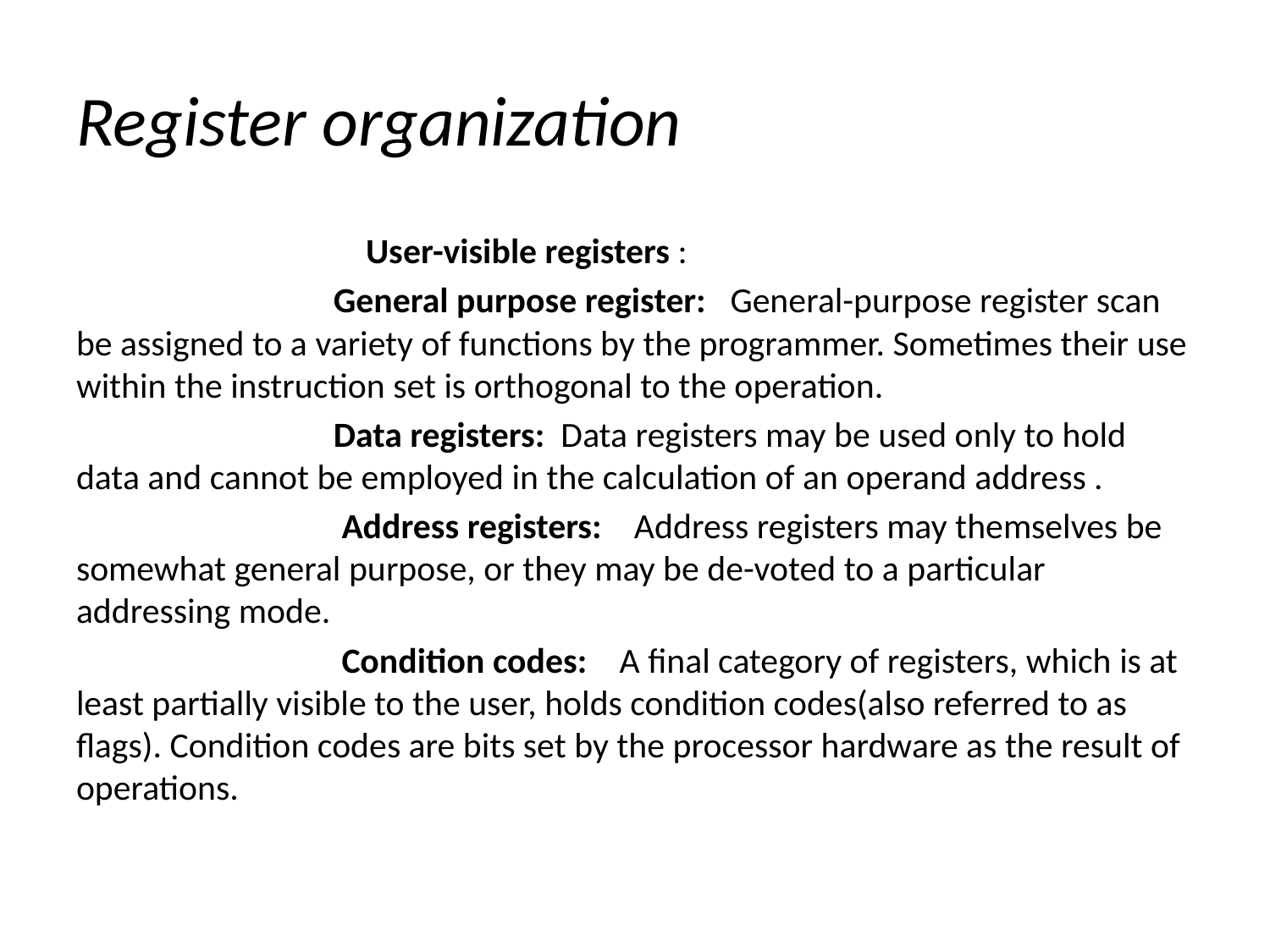

# Register organization
                                    User-visible registers :
                                General purpose register:   General-purpose register scan be assigned to a variety of functions by the programmer. Sometimes their use within the instruction set is orthogonal to the operation.
                                Data registers:  Data registers may be used only to hold data and cannot be employed in the calculation of an operand address .
                                 Address registers:    Address registers may themselves be somewhat general purpose, or they may be de-voted to a particular addressing mode.
                                 Condition codes:    A final category of registers, which is at least partially visible to the user, holds condition codes(also referred to as flags). Condition codes are bits set by the processor hardware as the result of operations.